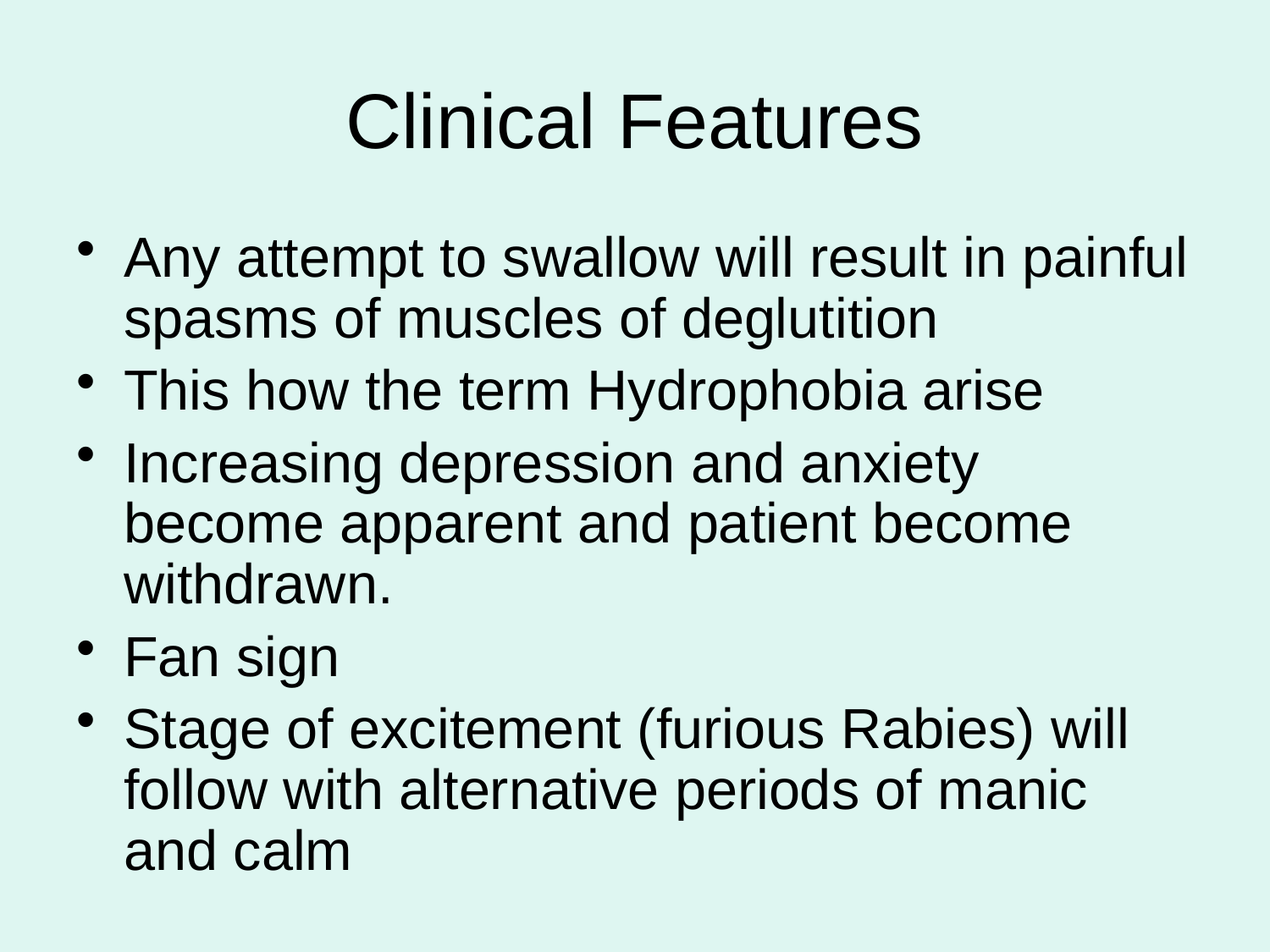

# Clinical Features
Any attempt to swallow will result in painful spasms of muscles of deglutition
This how the term Hydrophobia arise
Increasing depression and anxiety become apparent and patient become withdrawn.
Fan sign
Stage of excitement (furious Rabies) will follow with alternative periods of manic and calm